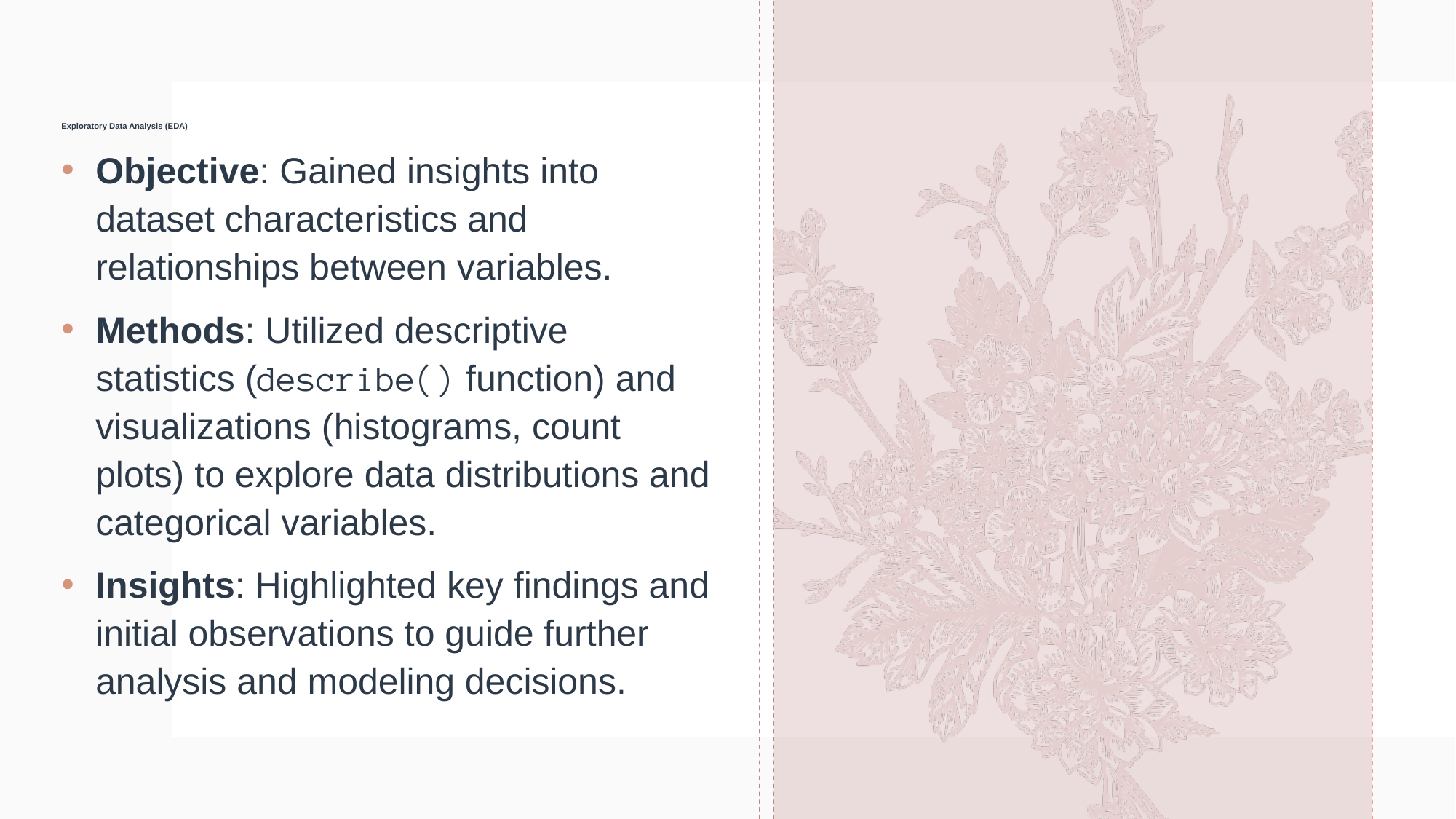

# Exploratory Data Analysis (EDA)

Objective: Gained insights into dataset characteristics and relationships between variables.
Methods: Utilized descriptive statistics (describe() function) and visualizations (histograms, count plots) to explore data distributions and categorical variables.
Insights: Highlighted key findings and initial observations to guide further analysis and modeling decisions.